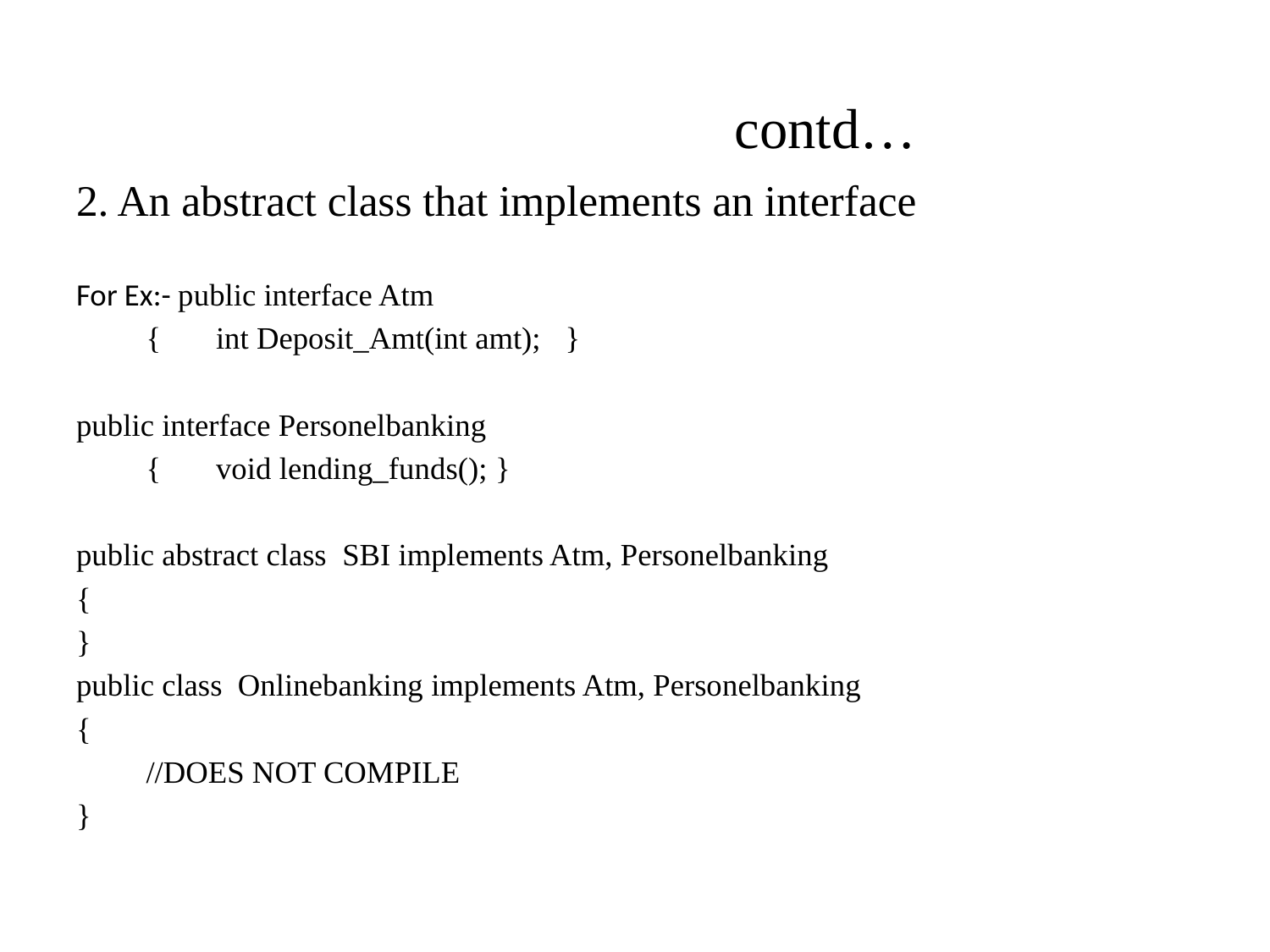

# contd…
2. An abstract class that implements an interface

For Ex:- public interface Atm
	{	int Deposit_Amt(int amt);	}

public interface Personelbanking
	{	void lending_funds();	}

public abstract class  SBI implements Atm, Personelbanking
{
}
public class  Onlinebanking implements Atm, Personelbanking
{
	//DOES NOT COMPILE
}